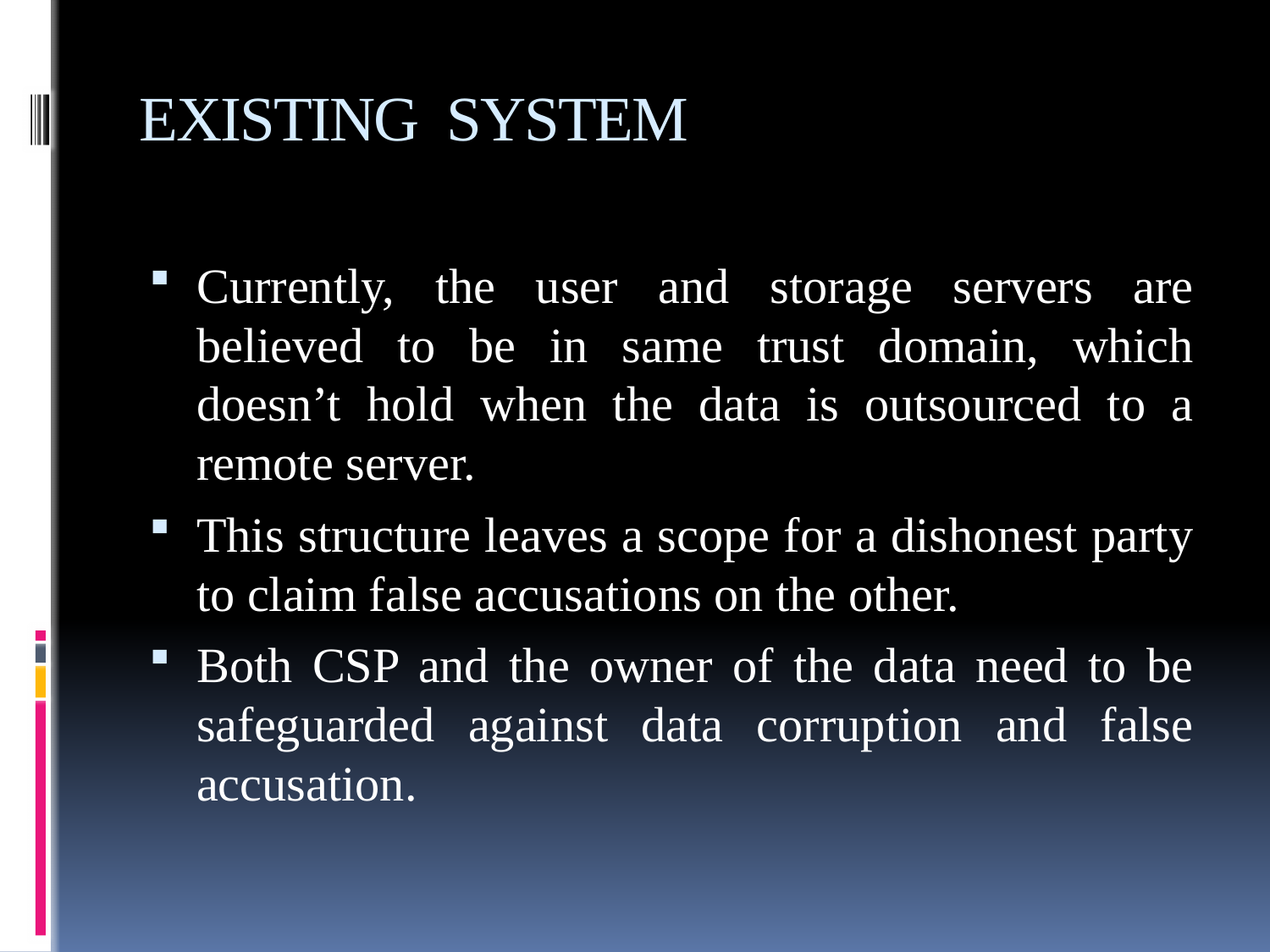

# EXISTING  SYSTEM
Currently, the user and storage servers are believed to be in same trust domain, which doesn’t hold when the data is outsourced to a remote server.
This structure leaves a scope for a dishonest party to claim false accusations on the other.
Both CSP and the owner of the data need to be safeguarded against data corruption and false accusation.